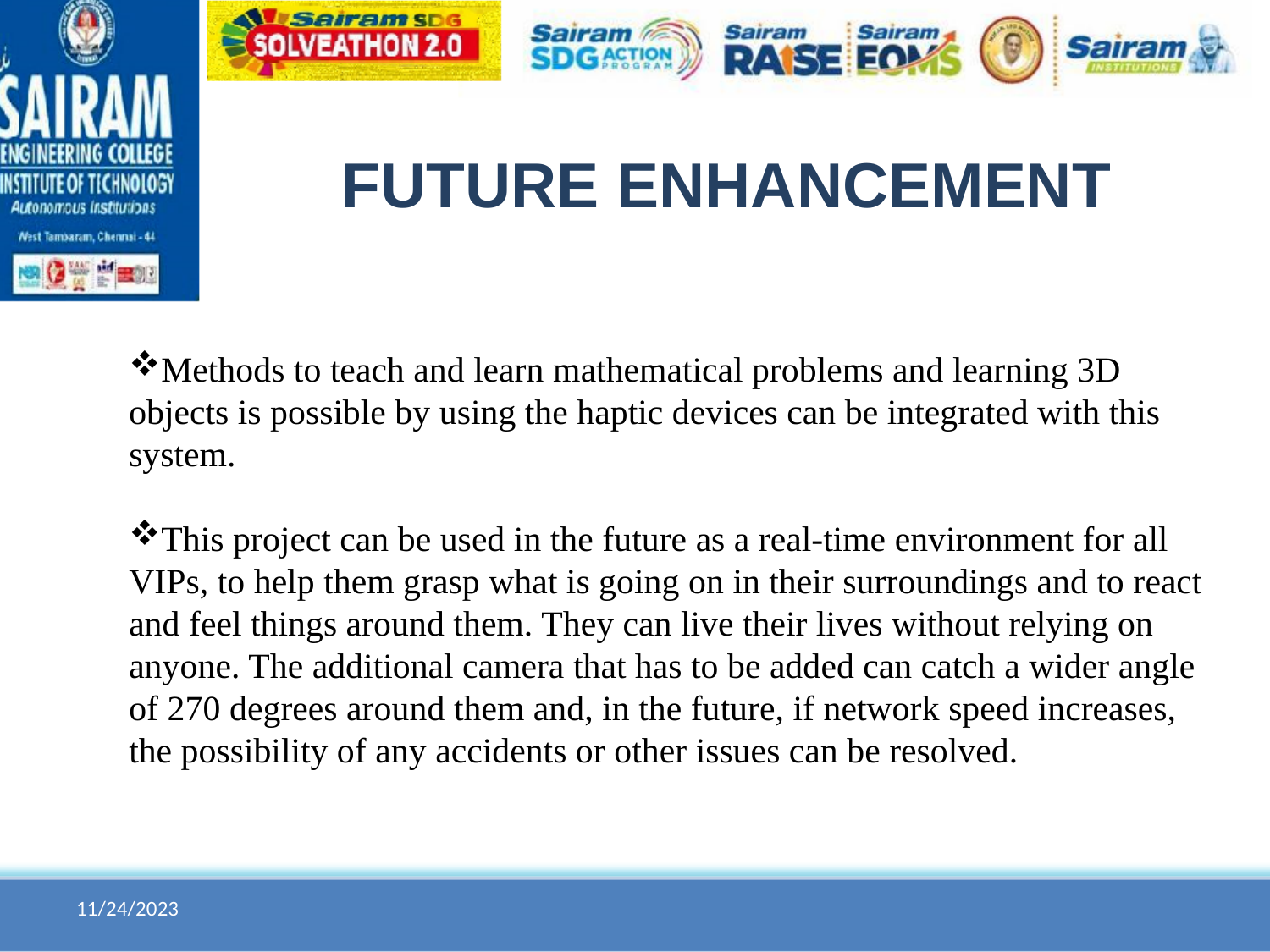

FUTURE ENHANCEMENT

Methods to teach and learn mathematical problems and learning 3D objects is possible by using the haptic devices can be integrated with this system.

This project can be used in the future as a real-time environment for all VIPs, to help them grasp what is going on in their surroundings and to react and feel things around them. They can live their lives without relying on anyone. The additional camera that has to be added can catch a wider angle of 270 degrees around them and, in the future, if network speed increases, the possibility of any accidents or other issues can be resolved.

11/24/2023
13